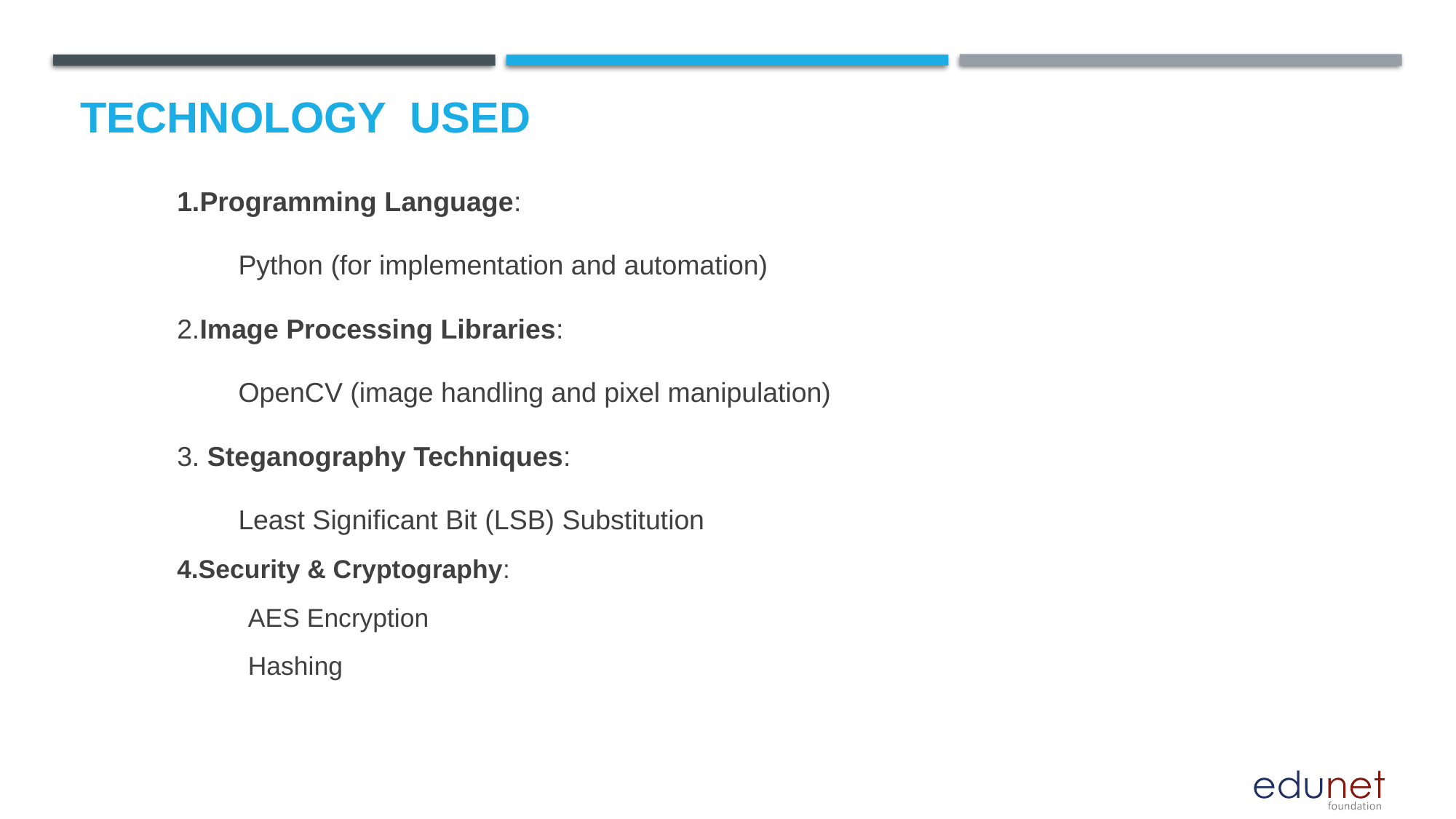

# Technology  used
1.Programming Language:
        Python (for implementation and automation)
2.Image Processing Libraries:
        OpenCV (image handling and pixel manipulation)
3. Steganography Techniques:
        Least Significant Bit (LSB) Substitution
4.Security & Cryptography:
          AES Encryption
          Hashing